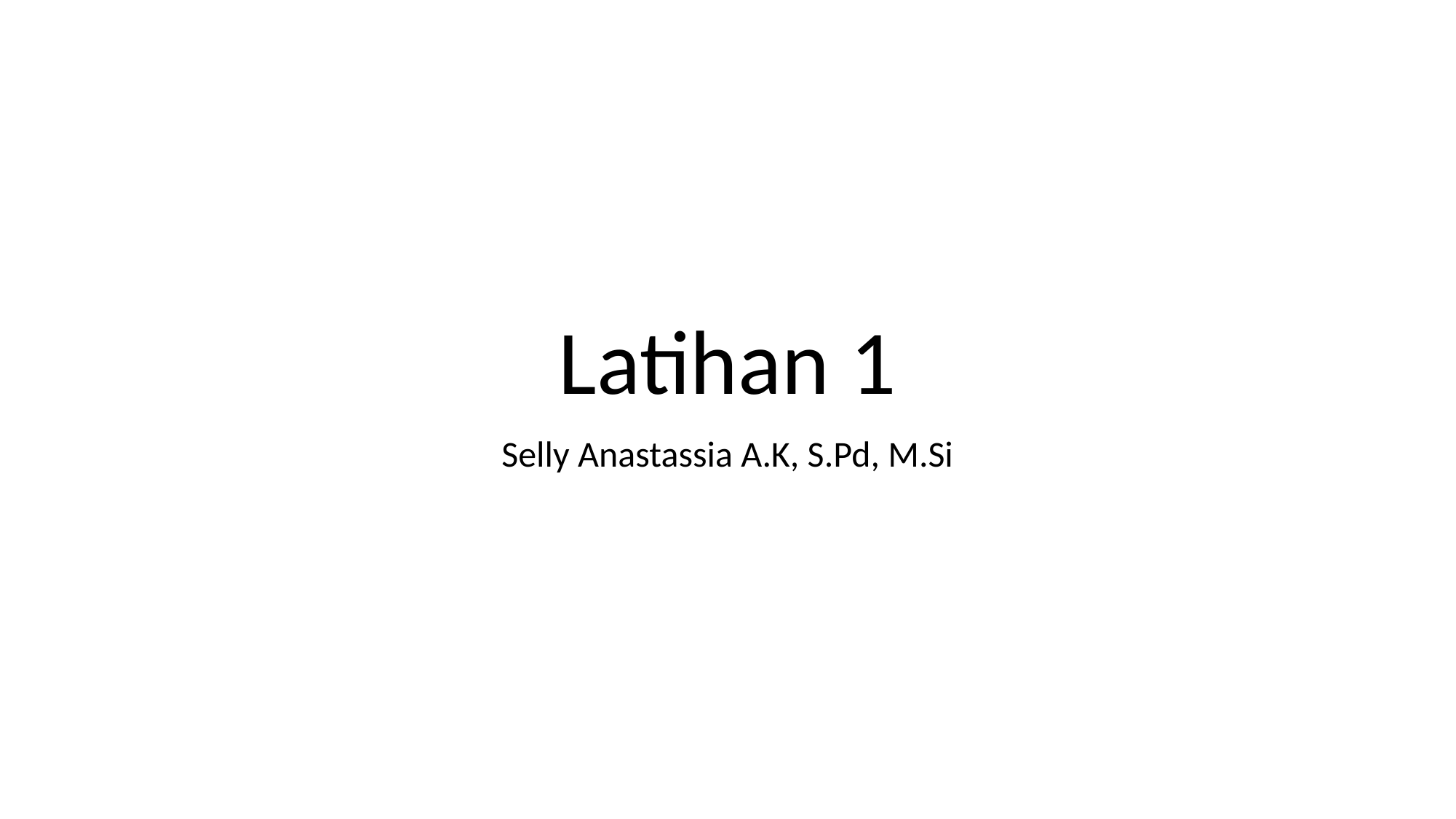

# Latihan 1
Selly Anastassia A.K, S.Pd, M.Si